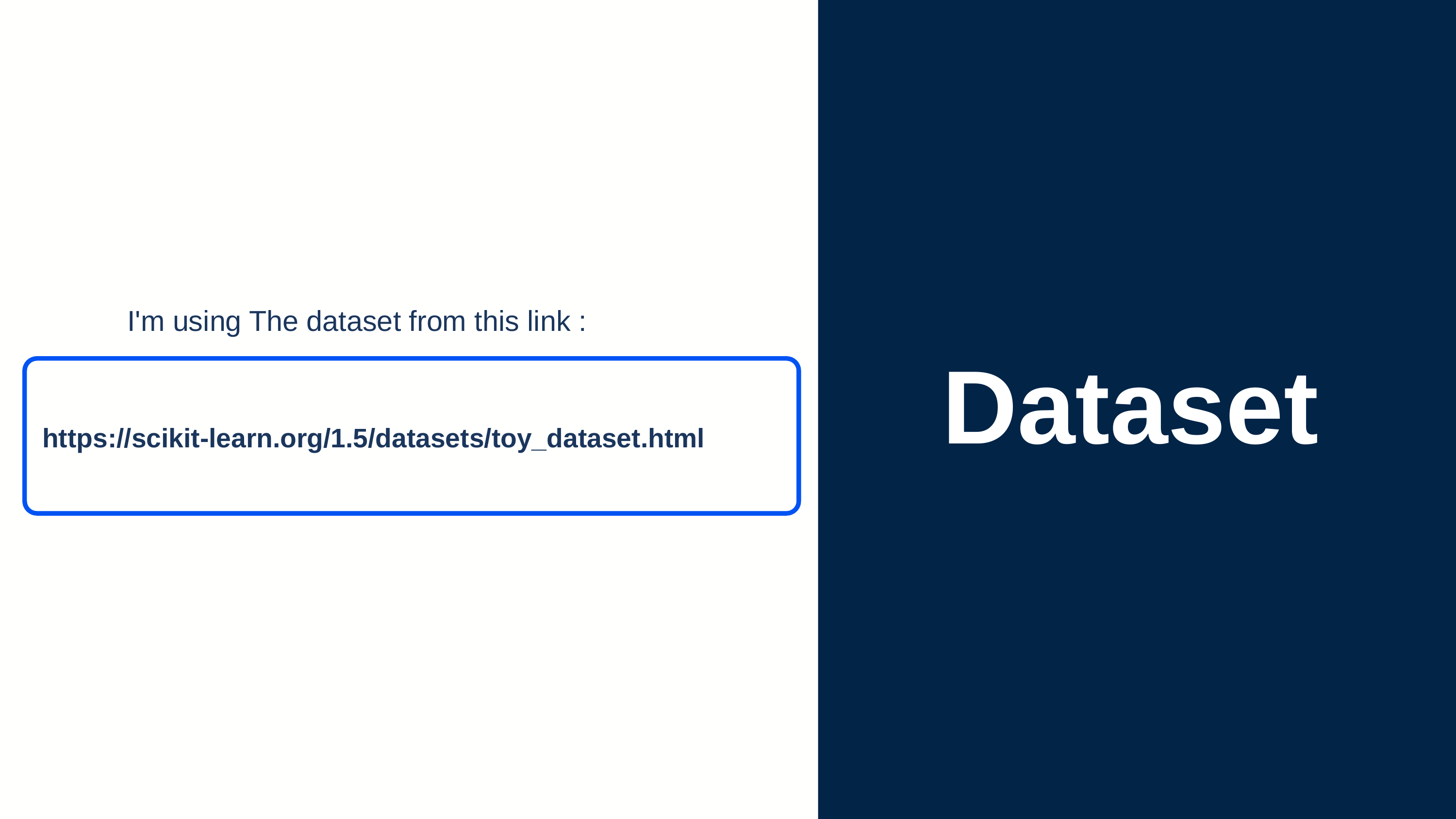

I'm using The dataset from this link :
Dataset

https://scikit-learn.org/1.5/datasets/toy_dataset.html